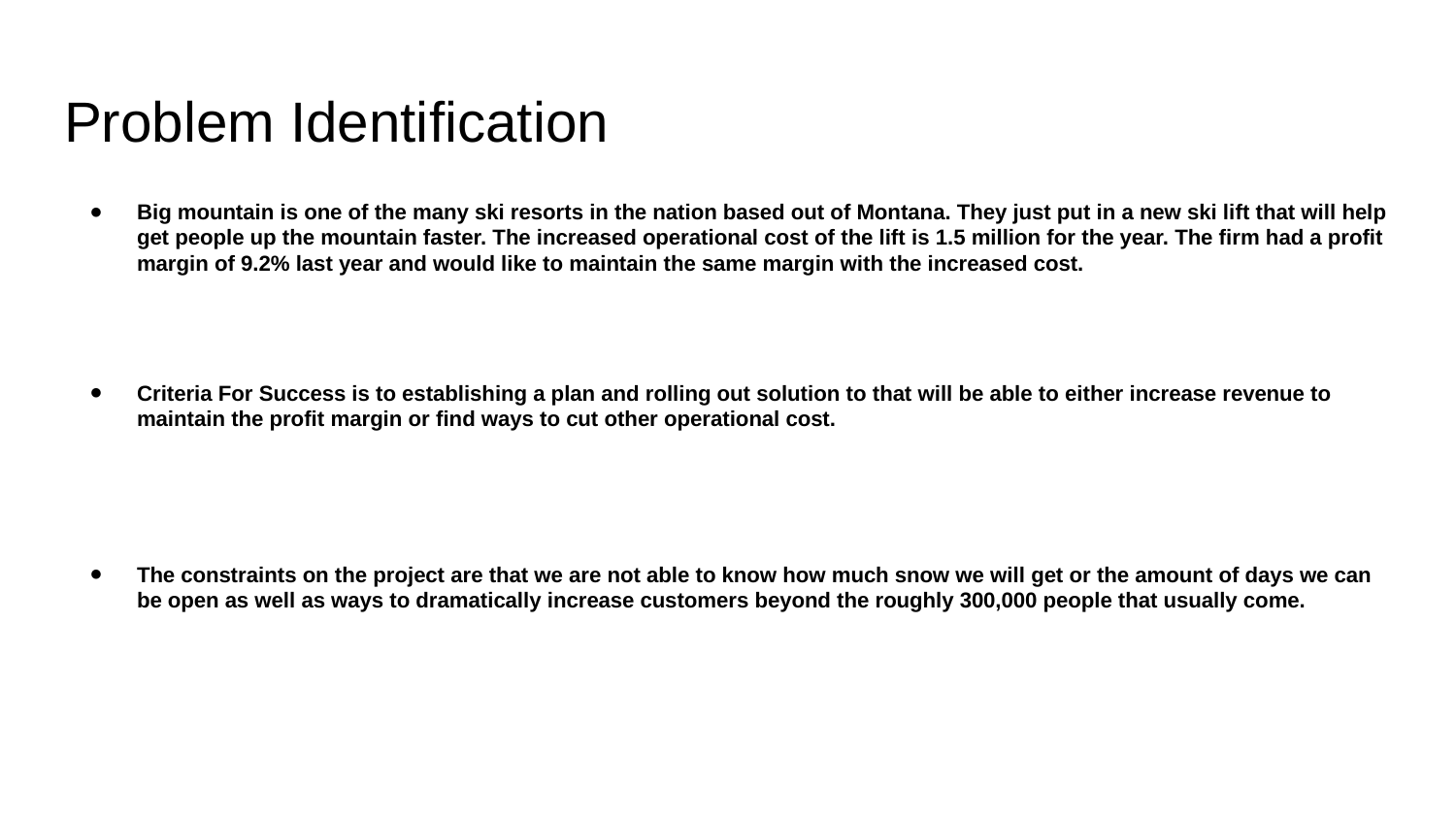

# Problem Identification
Big mountain is one of the many ski resorts in the nation based out of Montana. They just put in a new ski lift that will help get people up the mountain faster. The increased operational cost of the lift is 1.5 million for the year. The firm had a profit margin of 9.2% last year and would like to maintain the same margin with the increased cost.

Criteria For Success is to establishing a plan and rolling out solution to that will be able to either increase revenue to maintain the profit margin or find ways to cut other operational cost.

The constraints on the project are that we are not able to know how much snow we will get or the amount of days we can be open as well as ways to dramatically increase customers beyond the roughly 300,000 people that usually come.